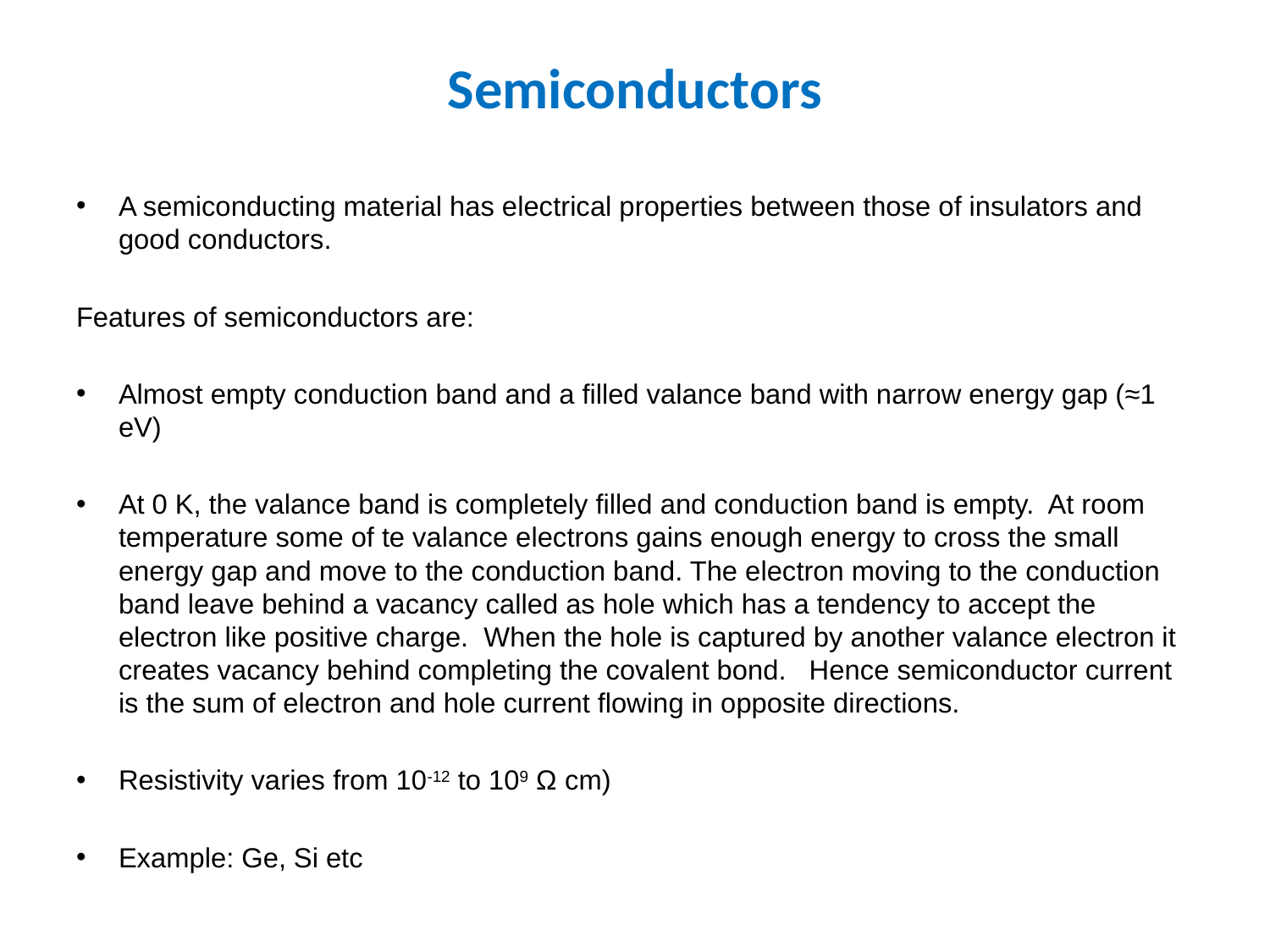

# Semiconductors
A semiconducting material has electrical properties between those of insulators and good conductors.

Features of semiconductors are:

Almost empty conduction band and a filled valance band with narrow energy gap (≈1 eV)

At 0 K, the valance band is completely filled and conduction band is empty.  At room temperature some of te valance electrons gains enough energy to cross the small energy gap and move to the conduction band. The electron moving to the conduction band leave behind a vacancy called as hole which has a tendency to accept the electron like positive charge.  When the hole is captured by another valance electron it creates vacancy behind completing the covalent bond.   Hence semiconductor current is the sum of electron and hole current flowing in opposite directions.

Resistivity varies from 10-12 to 109 Ω cm)

Example: Ge, Si etc